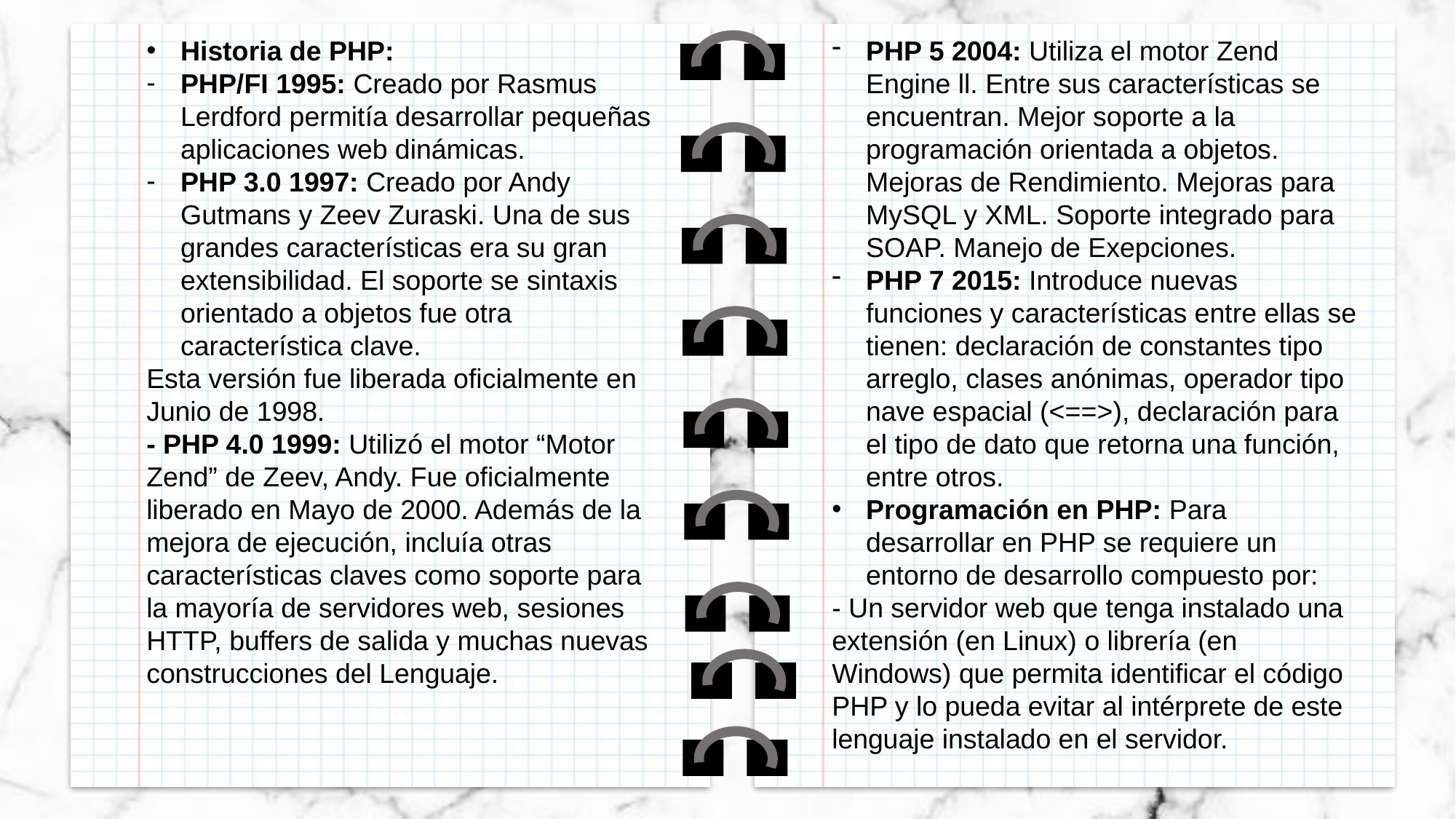

Historia de PHP:
PHP/FI 1995: Creado por Rasmus Lerdford permitía desarrollar pequeñas aplicaciones web dinámicas.
PHP 3.0 1997: Creado por Andy Gutmans y Zeev Zuraski. Una de sus grandes características era su gran extensibilidad. El soporte se sintaxis orientado a objetos fue otra característica clave.
Esta versión fue liberada oficialmente en Junio de 1998.
- PHP 4.0 1999: Utilizó el motor “Motor Zend” de Zeev, Andy. Fue oficialmente liberado en Mayo de 2000. Además de la mejora de ejecución, incluía otras características claves como soporte para la mayoría de servidores web, sesiones HTTP, buffers de salida y muchas nuevas construcciones del Lenguaje.
PHP 5 2004: Utiliza el motor Zend Engine ll. Entre sus características se encuentran. Mejor soporte a la programación orientada a objetos. Mejoras de Rendimiento. Mejoras para MySQL y XML. Soporte integrado para SOAP. Manejo de Exepciones.
PHP 7 2015: Introduce nuevas funciones y características entre ellas se tienen: declaración de constantes tipo arreglo, clases anónimas, operador tipo nave espacial (<==>), declaración para el tipo de dato que retorna una función, entre otros.
Programación en PHP: Para desarrollar en PHP se requiere un entorno de desarrollo compuesto por:
- Un servidor web que tenga instalado una extensión (en Linux) o librería (en Windows) que permita identificar el código PHP y lo pueda evitar al intérprete de este lenguaje instalado en el servidor.